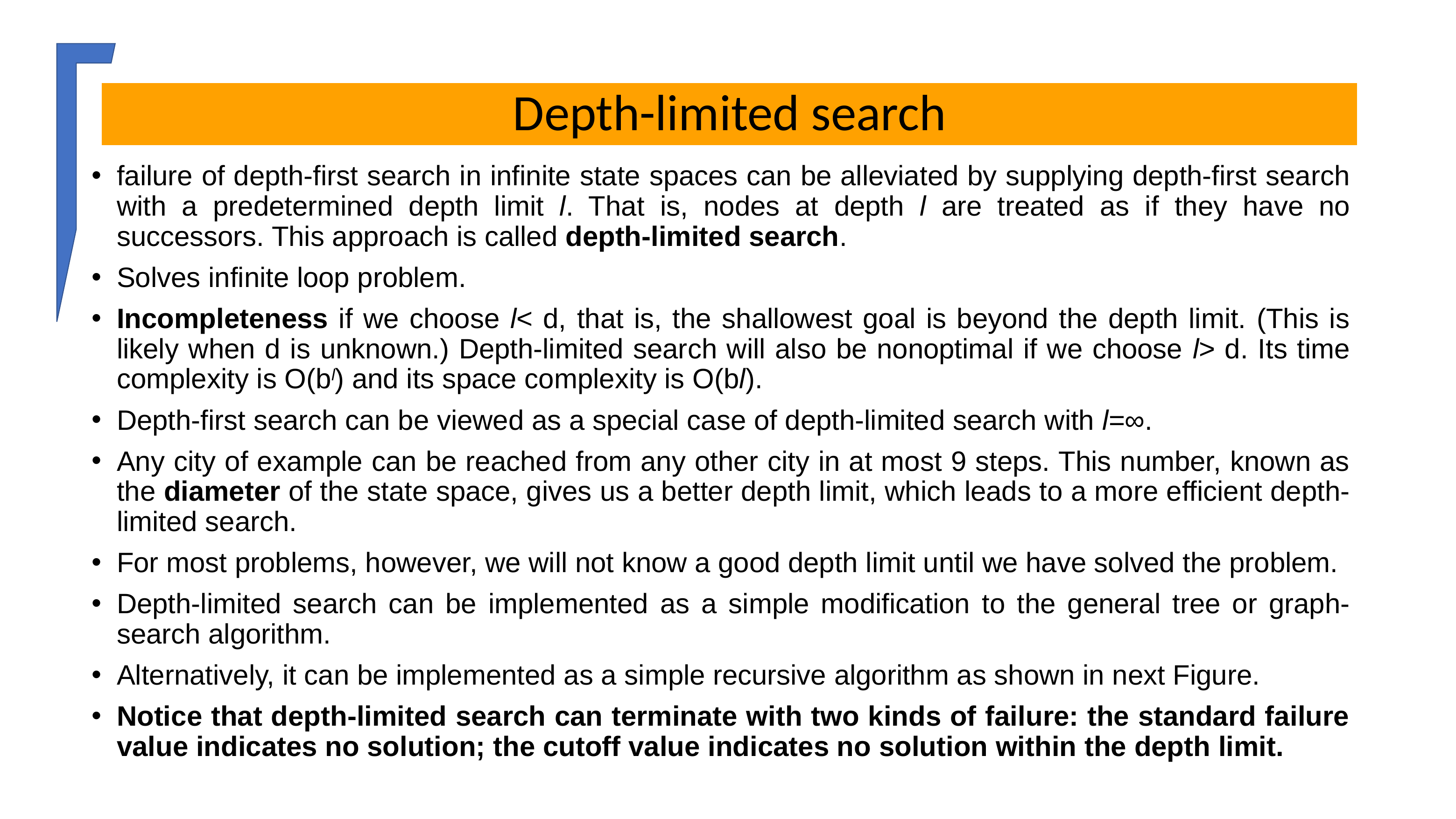

# Depth-limited search
failure of depth-first search in infinite state spaces can be alleviated by supplying depth-first search with a predetermined depth limit l. That is, nodes at depth l are treated as if they have no successors. This approach is called depth-limited search.
Solves infinite loop problem.
Incompleteness if we choose l< d, that is, the shallowest goal is beyond the depth limit. (This is likely when d is unknown.) Depth-limited search will also be nonoptimal if we choose l> d. Its time complexity is O(bl) and its space complexity is O(bl).
Depth-first search can be viewed as a special case of depth-limited search with l=∞.
Any city of example can be reached from any other city in at most 9 steps. This number, known as the diameter of the state space, gives us a better depth limit, which leads to a more efficient depth-limited search.
For most problems, however, we will not know a good depth limit until we have solved the problem.
Depth-limited search can be implemented as a simple modification to the general tree or graph-search algorithm.
Alternatively, it can be implemented as a simple recursive algorithm as shown in next Figure.
Notice that depth-limited search can terminate with two kinds of failure: the standard failure value indicates no solution; the cutoff value indicates no solution within the depth limit.